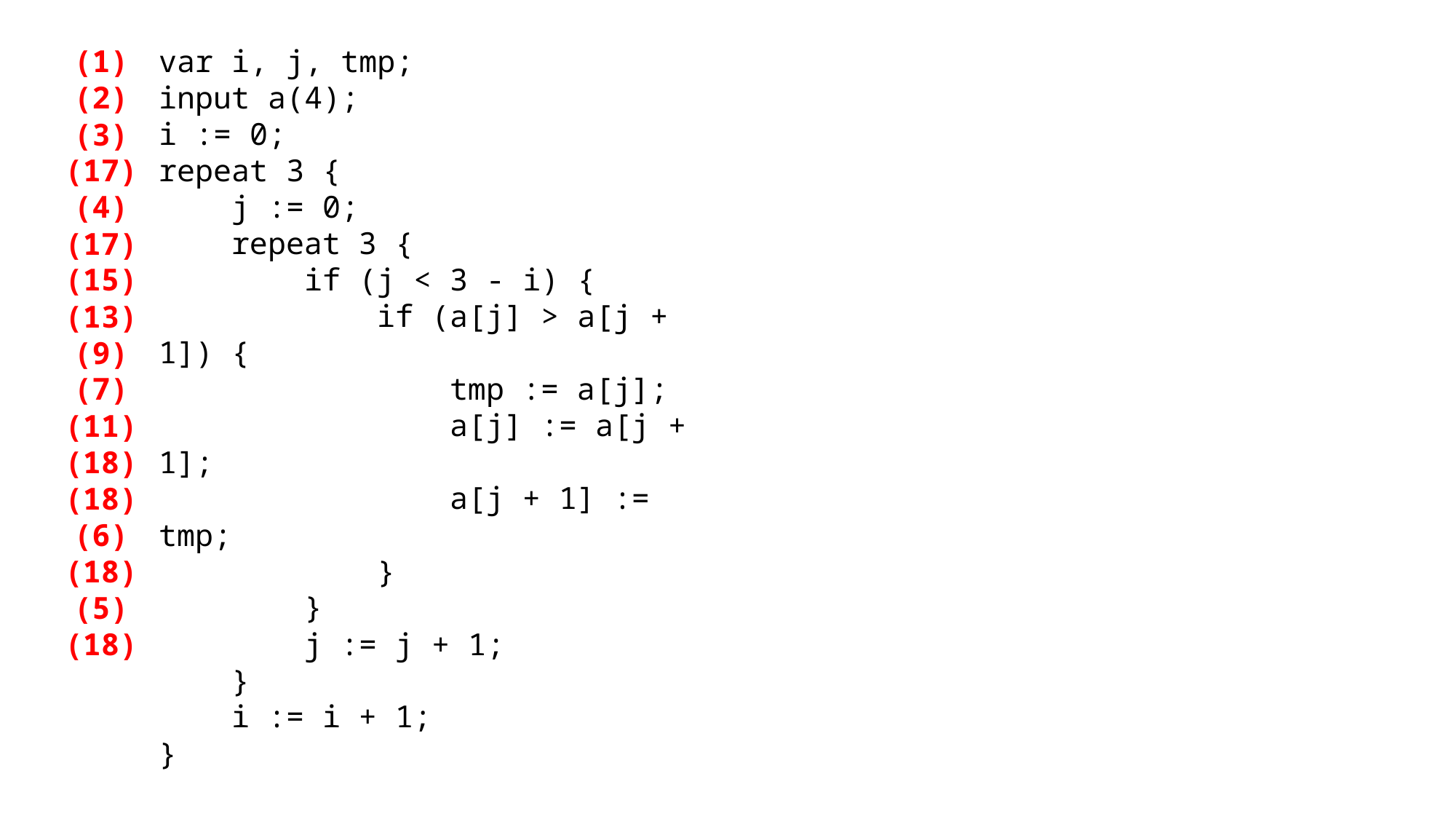

var i, j, tmp;
input a(4);
i := 0;
repeat 3 {
    j := 0;
    repeat 3 {
        if (j < 3 - i) {
            if (a[j] > a[j + 1]) {
                tmp := a[j];
                a[j] := a[j + 1];
                a[j + 1] := tmp;
            }
        }
        j := j + 1;
    }
    i := i + 1;
}
(1)
(2)
(3)
(17)
(4)
(17)
(15)
(13)
(9)
(7)
(11)
(18)
(18)
(6)
(18)
(5)
(18)